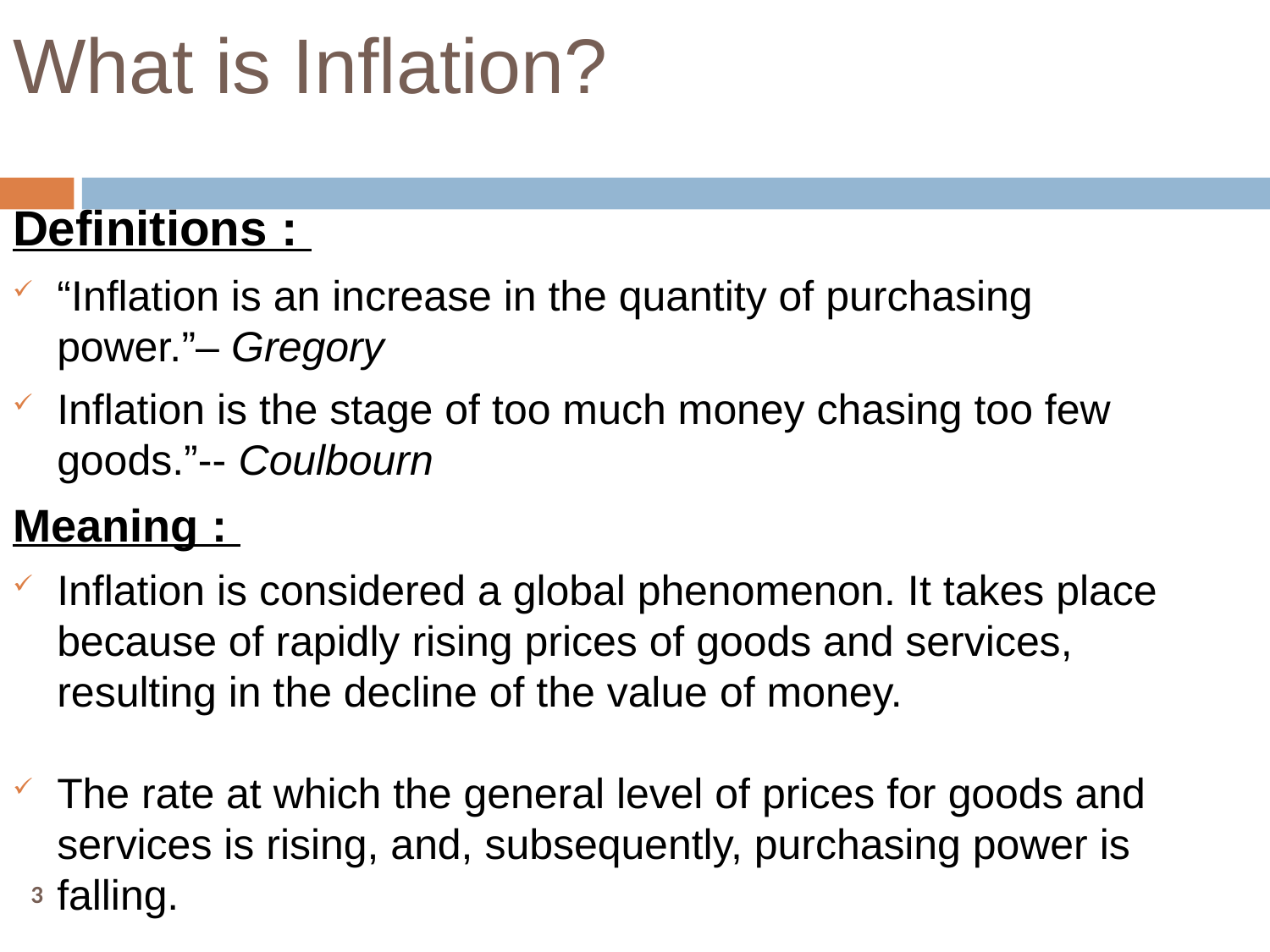

What is Inflation?
Definitions :
“Inflation is an increase in the quantity of purchasing power.”– Gregory
Inflation is the stage of too much money chasing too few goods.”-- Coulbourn
Meaning :
Inflation is considered a global phenomenon. It takes place because of rapidly rising prices of goods and services, resulting in the decline of the value of money.
The rate at which the general level of prices for goods and services is rising, and, subsequently, purchasing power is falling.
3